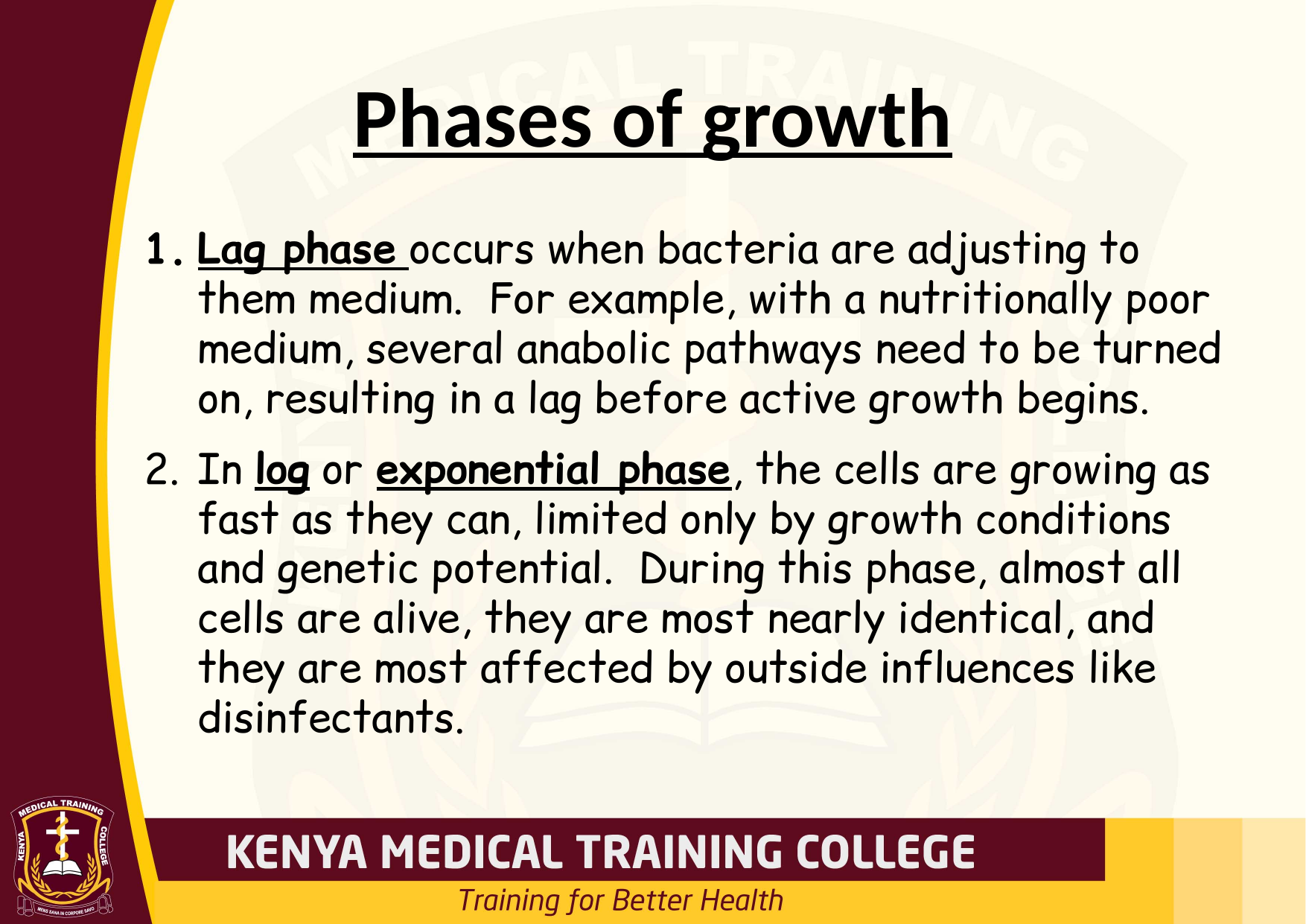

# Phases of growth
Lag phase occurs when bacteria are adjusting to them medium.  For example, with a nutritionally poor medium, several anabolic pathways need to be turned on, resulting in a lag before active growth begins.
In log or exponential phase, the cells are growing as fast as they can, limited only by growth conditions and genetic potential.  During this phase, almost all cells are alive, they are most nearly identical, and they are most affected by outside influences like disinfectants.